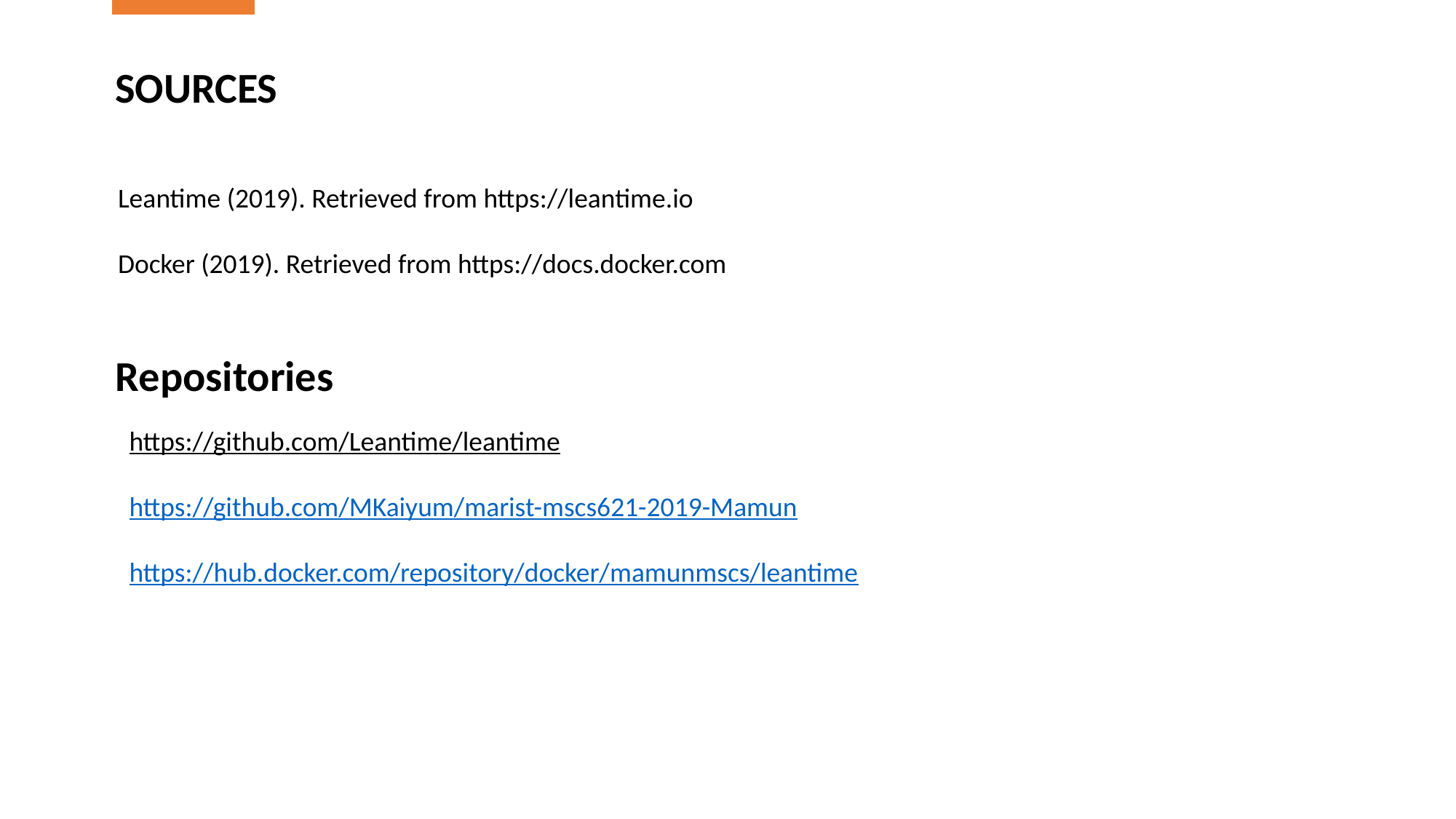

SOURCES
Leantime (2019). Retrieved from https://leantime.io

Docker (2019). Retrieved from https://docs.docker.com
Repositories
https://github.com/Leantime/leantime
https://github.com/MKaiyum/marist-mscs621-2019-Mamun

https://hub.docker.com/repository/docker/mamunmscs/leantime